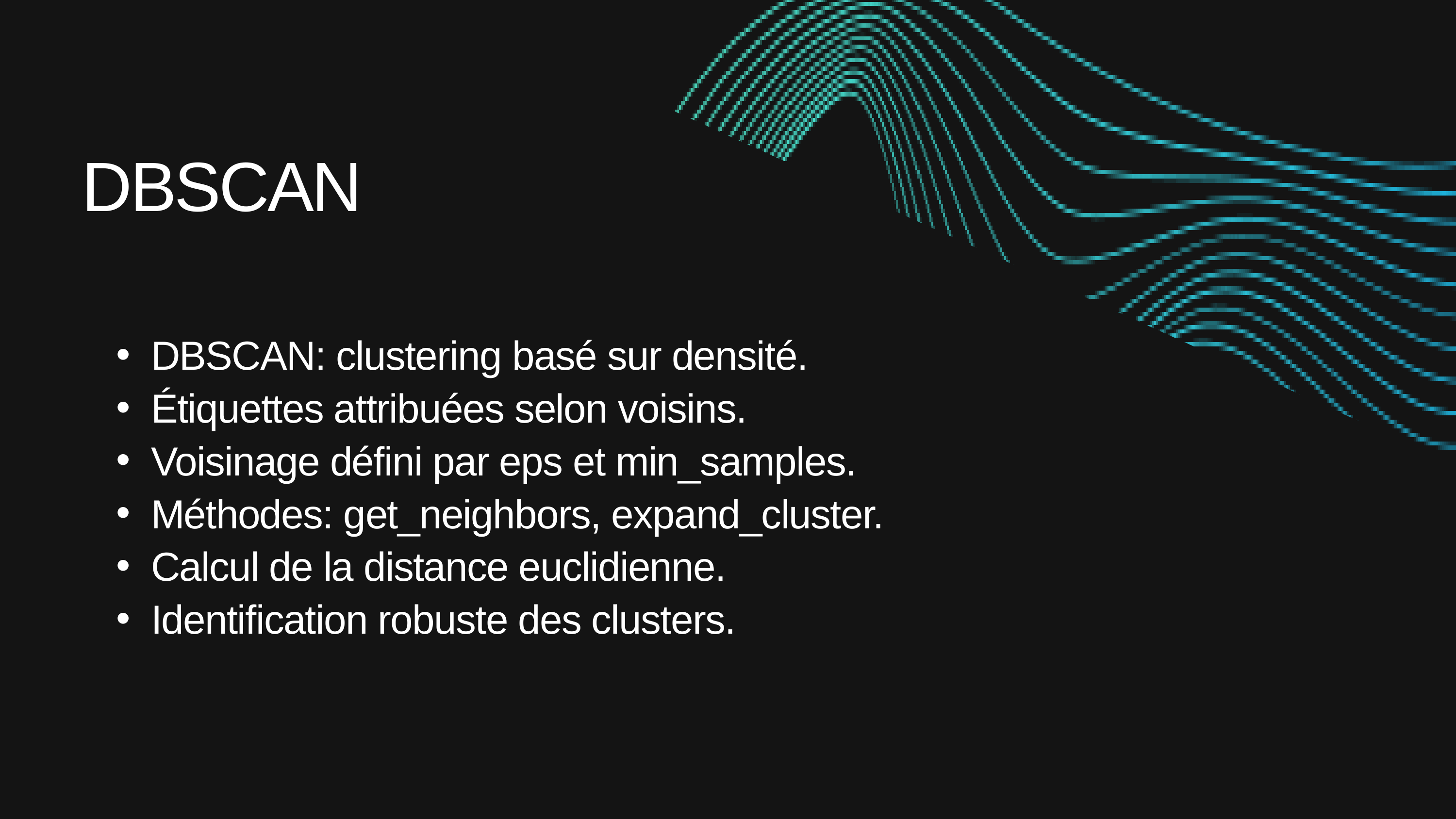

DBSCAN
DBSCAN: clustering basé sur densité.
Étiquettes attribuées selon voisins.
Voisinage défini par eps et min_samples.
Méthodes: get_neighbors, expand_cluster.
Calcul de la distance euclidienne.
Identification robuste des clusters.